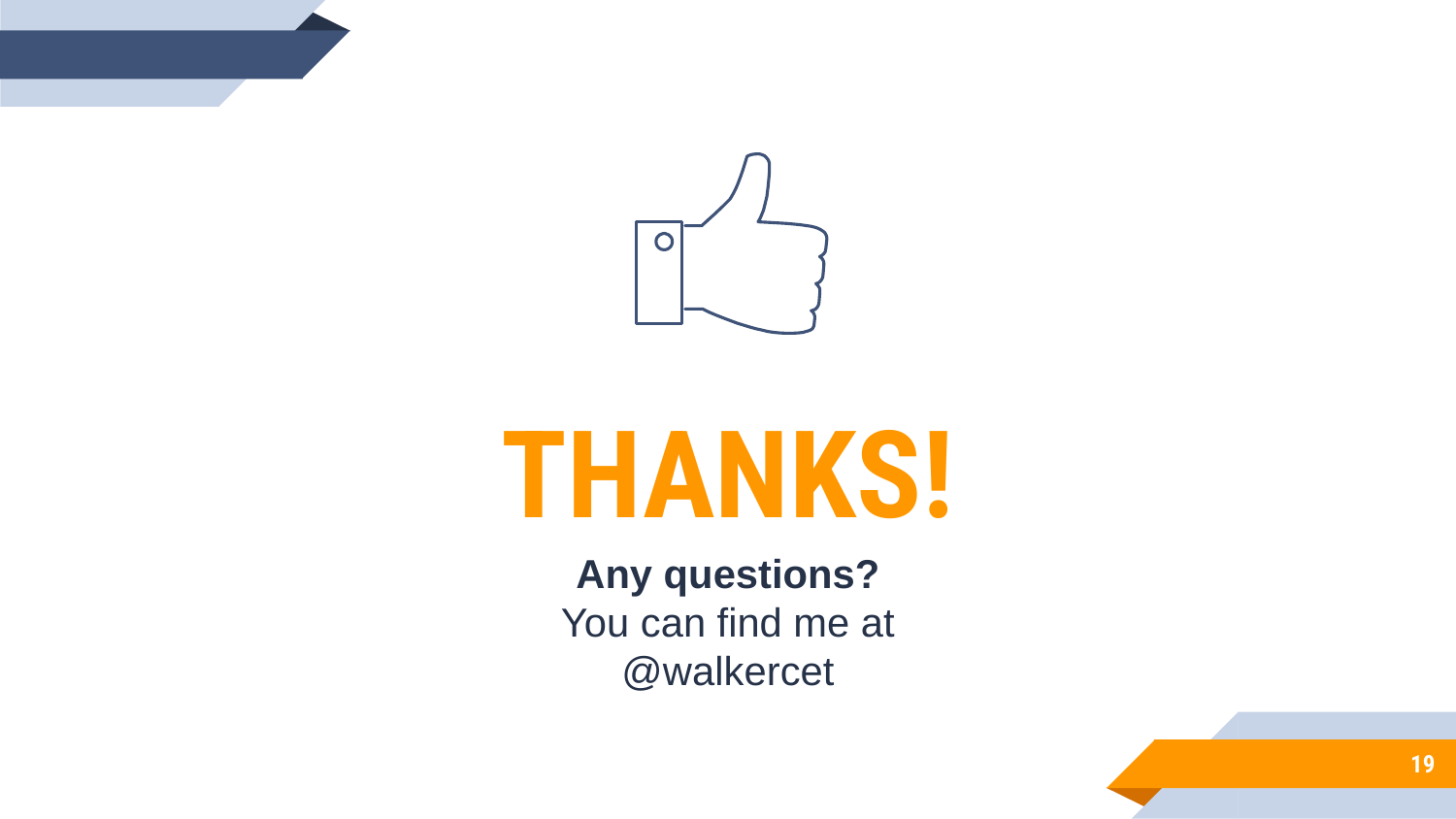

THANKS!
Any questions?
You can find me at
@walkercet
19